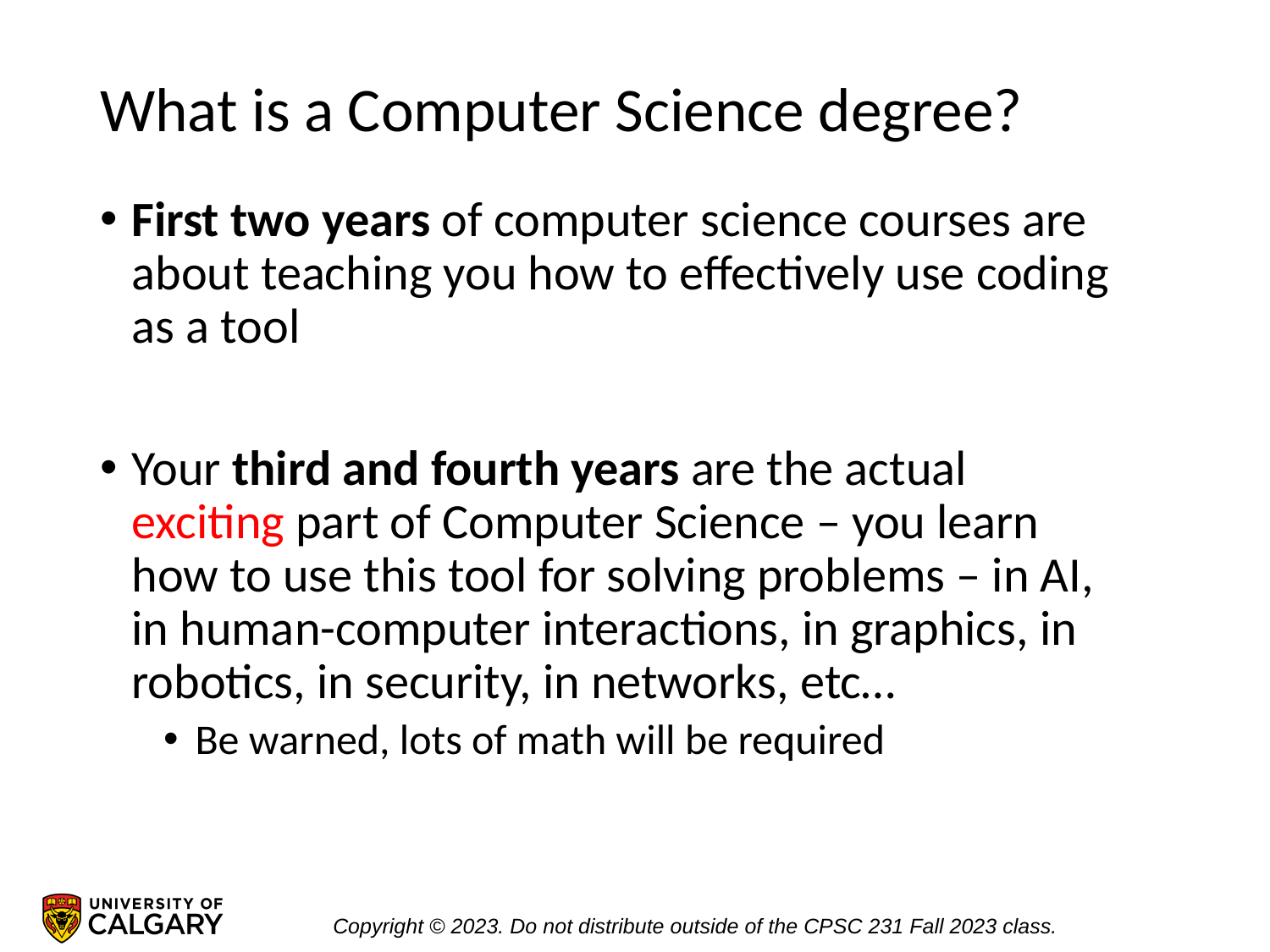

# What is a Computer Science degree?
First two years of computer science courses are about teaching you how to effectively use coding as a tool

Your third and fourth years are the actual exciting part of Computer Science – you learn how to use this tool for solving problems – in AI, in human-computer interactions, in graphics, in robotics, in security, in networks, etc…
Be warned, lots of math will be required